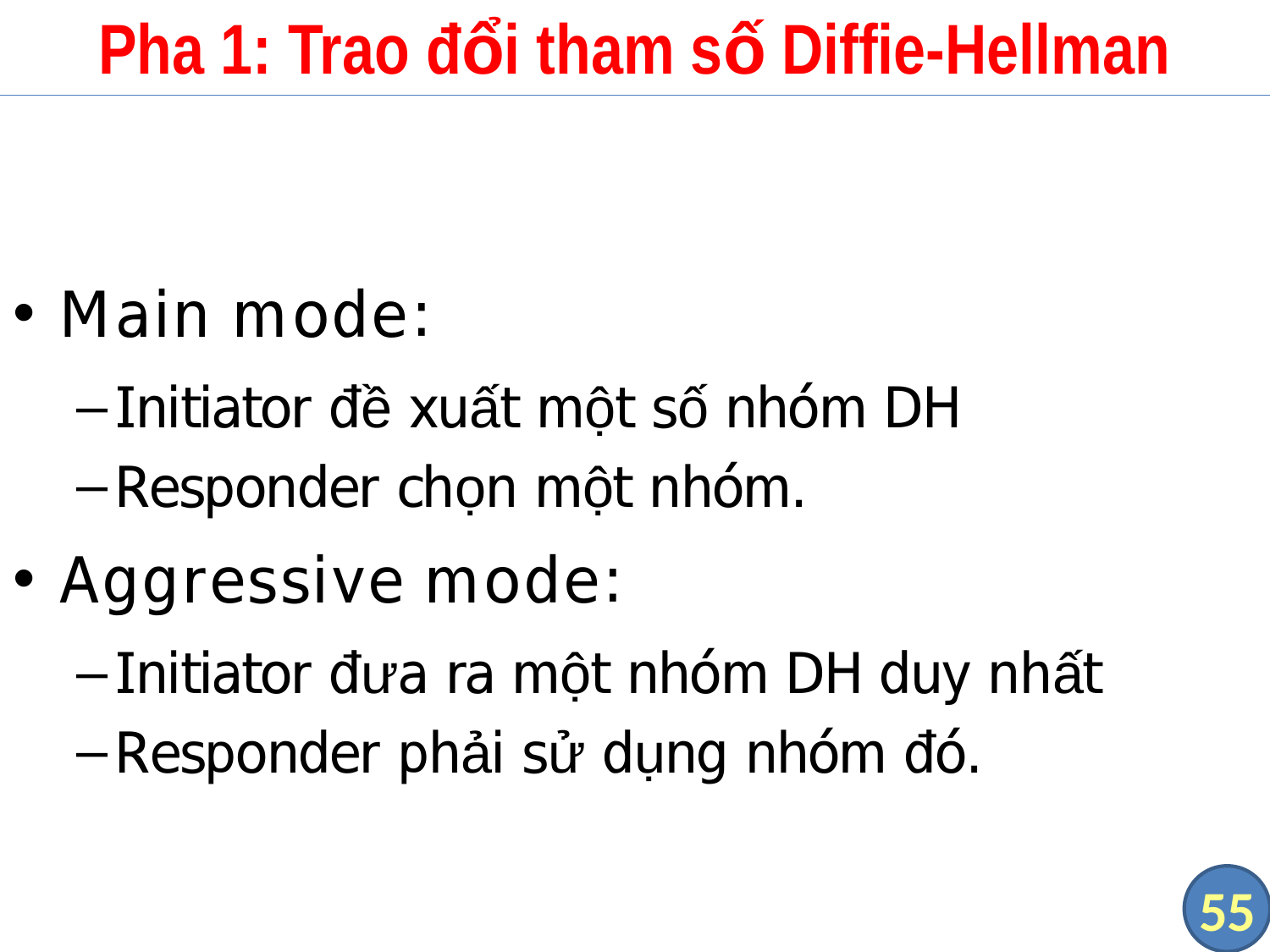

# Pha 1: Trao đổi tham số Diffie-Hellman
Main mode:
Initiator đề xuất một số nhóm DH
Responder chọn một nhóm.
Aggressive mode:
Initiator đưa ra một nhóm DH duy nhất
Responder phải sử dụng nhóm đó.
55